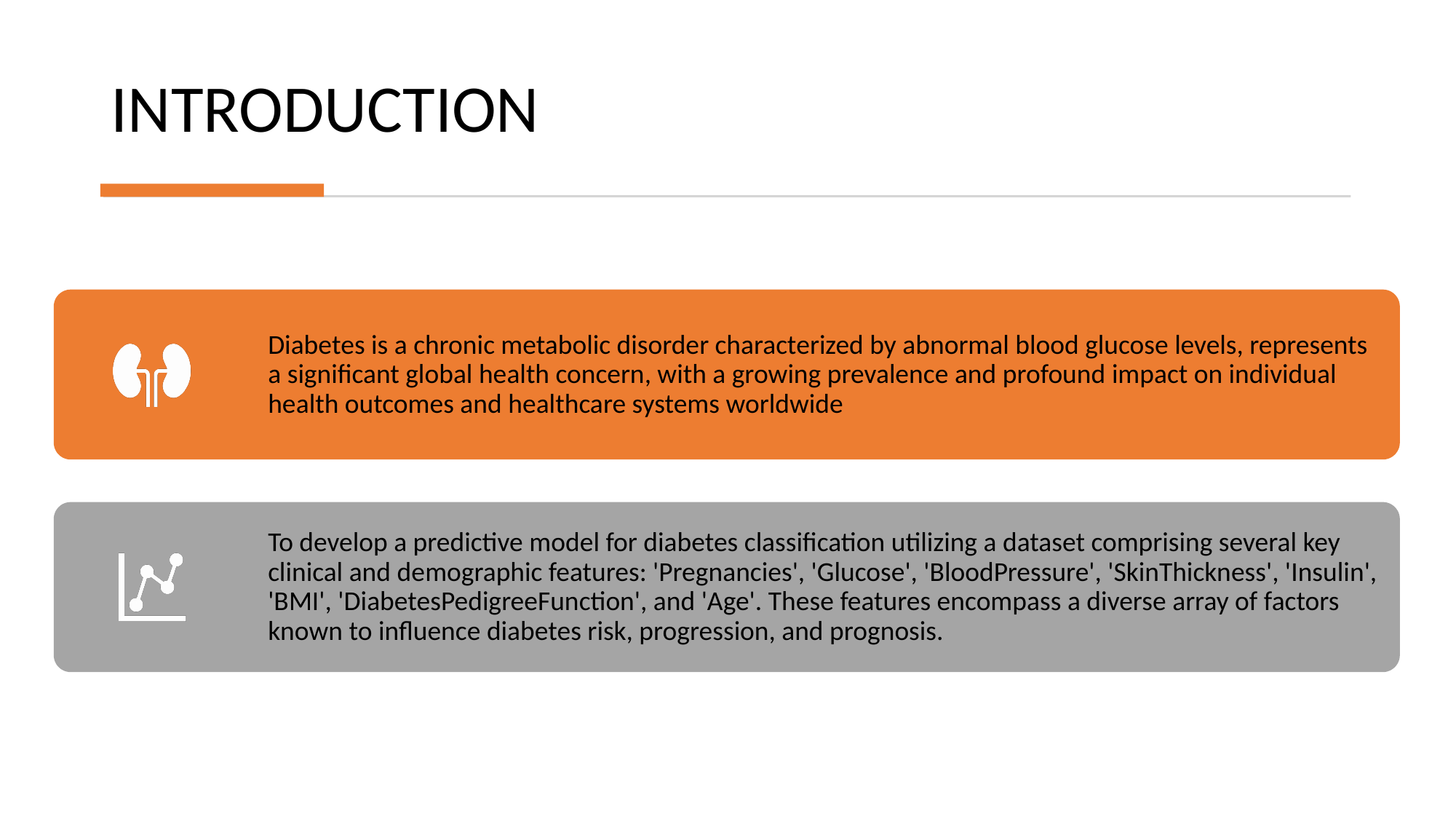

# INTRODUCTION

Diabetes is a chronic metabolic disorder characterized by abnormal blood glucose levels, represents a significant global health concern, with a growing prevalence and profound impact on individual health outcomes and healthcare systems worldwide
To develop a predictive model for diabetes classification utilizing a dataset comprising several key clinical and demographic features: 'Pregnancies', 'Glucose', 'BloodPressure', 'SkinThickness', 'Insulin', 'BMI', 'DiabetesPedigreeFunction', and 'Age'. These features encompass a diverse array of factors known to influence diabetes risk, progression, and prognosis.